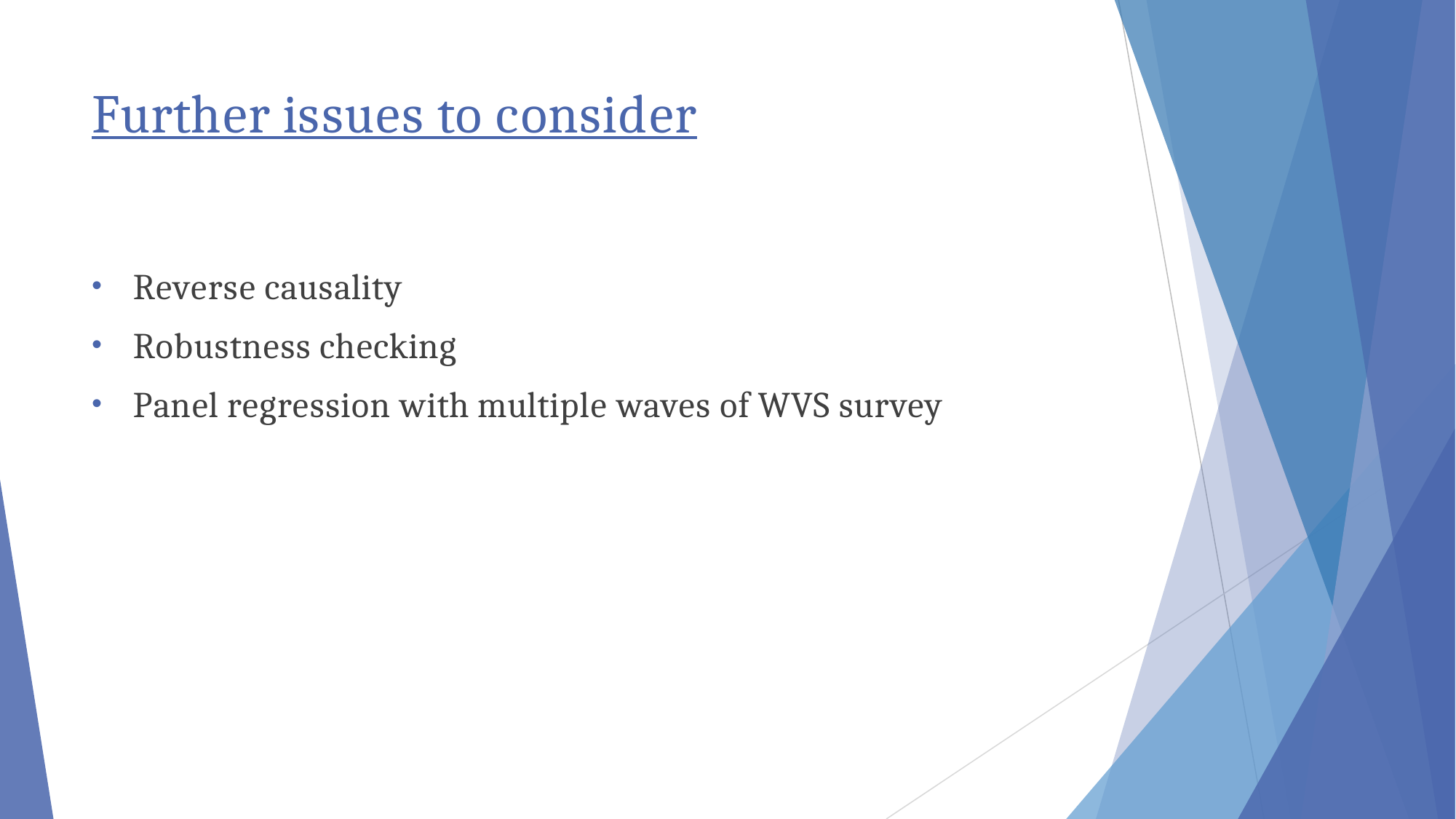

# Further issues to consider
Reverse causality
Robustness checking
Panel regression with multiple waves of WVS survey